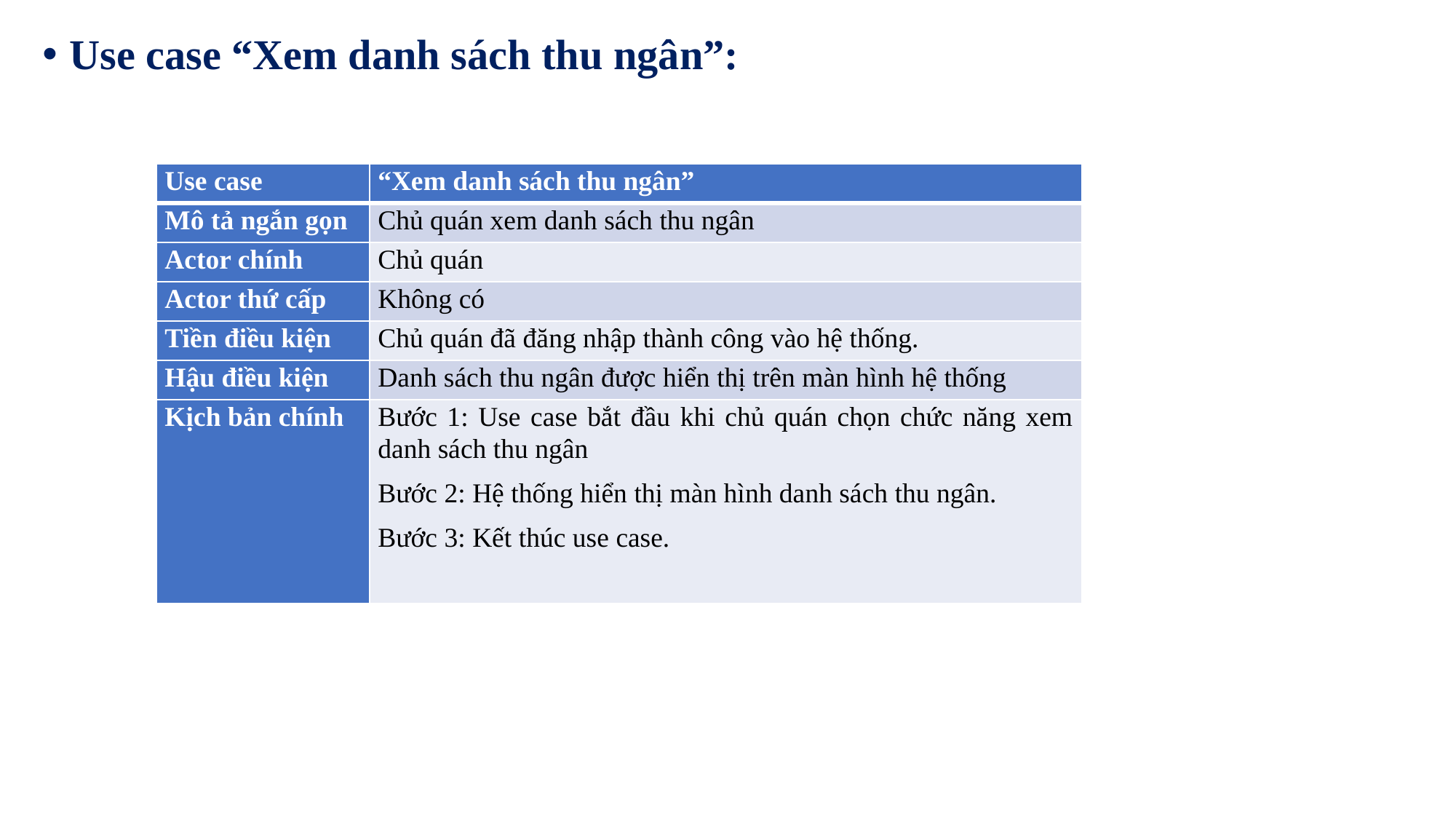

Use case “Xem danh sách thu ngân”:
| Use case | “Xem danh sách thu ngân” |
| --- | --- |
| Mô tả ngắn gọn | Chủ quán xem danh sách thu ngân |
| Actor chính | Chủ quán |
| Actor thứ cấp | Không có |
| Tiền điều kiện | Chủ quán đã đăng nhập thành công vào hệ thống. |
| Hậu điều kiện | Danh sách thu ngân được hiển thị trên màn hình hệ thống |
| Kịch bản chính | Bước 1: Use case bắt đầu khi chủ quán chọn chức năng xem danh sách thu ngân Bước 2: Hệ thống hiển thị màn hình danh sách thu ngân. Bước 3: Kết thúc use case. |